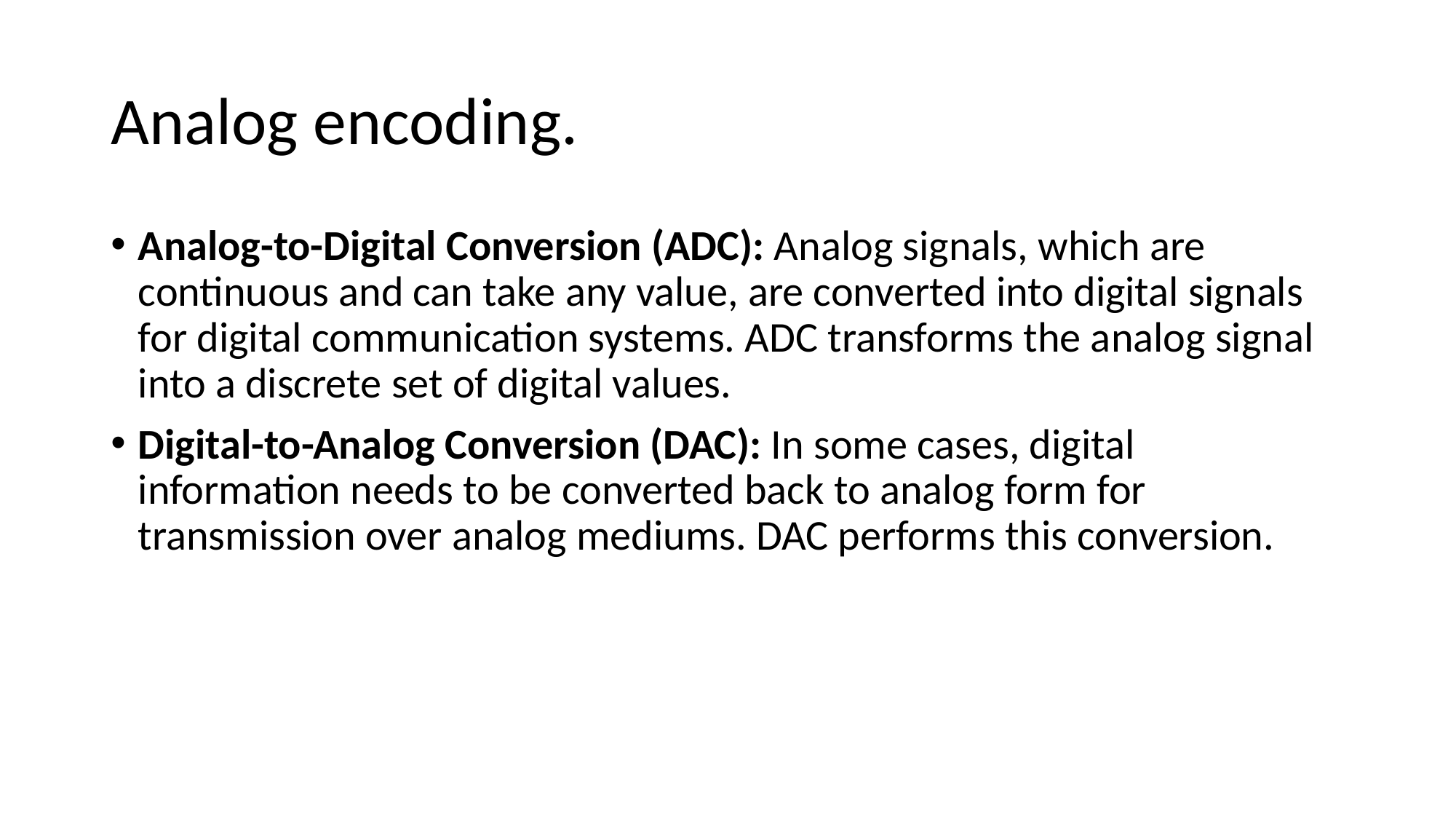

# Analog encoding.
Analog-to-Digital Conversion (ADC): Analog signals, which are continuous and can take any value, are converted into digital signals for digital communication systems. ADC transforms the analog signal into a discrete set of digital values.
Digital-to-Analog Conversion (DAC): In some cases, digital information needs to be converted back to analog form for transmission over analog mediums. DAC performs this conversion.